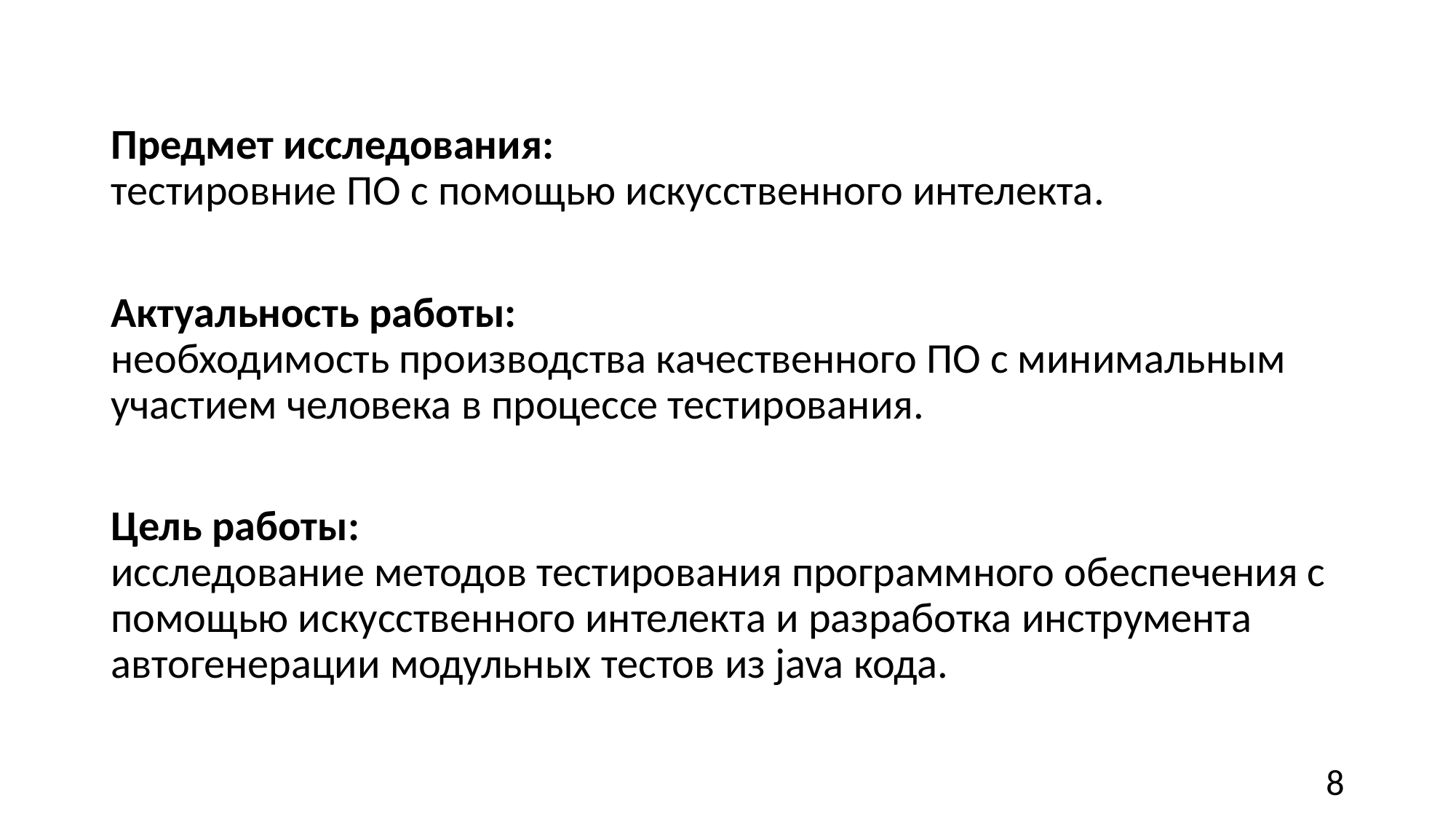

Предмет исследования:
тестировние ПО с помощью искусственного интелекта.

Актуальность работы:
необходимость производства качественного ПО с минимальным участием человека в процессе тестирования.

Цель работы:
исследование методов тестирования программного обеспечения с помощью искусственного интелекта и разработка инструмента автогенерации модульных тестов из java кода.
8